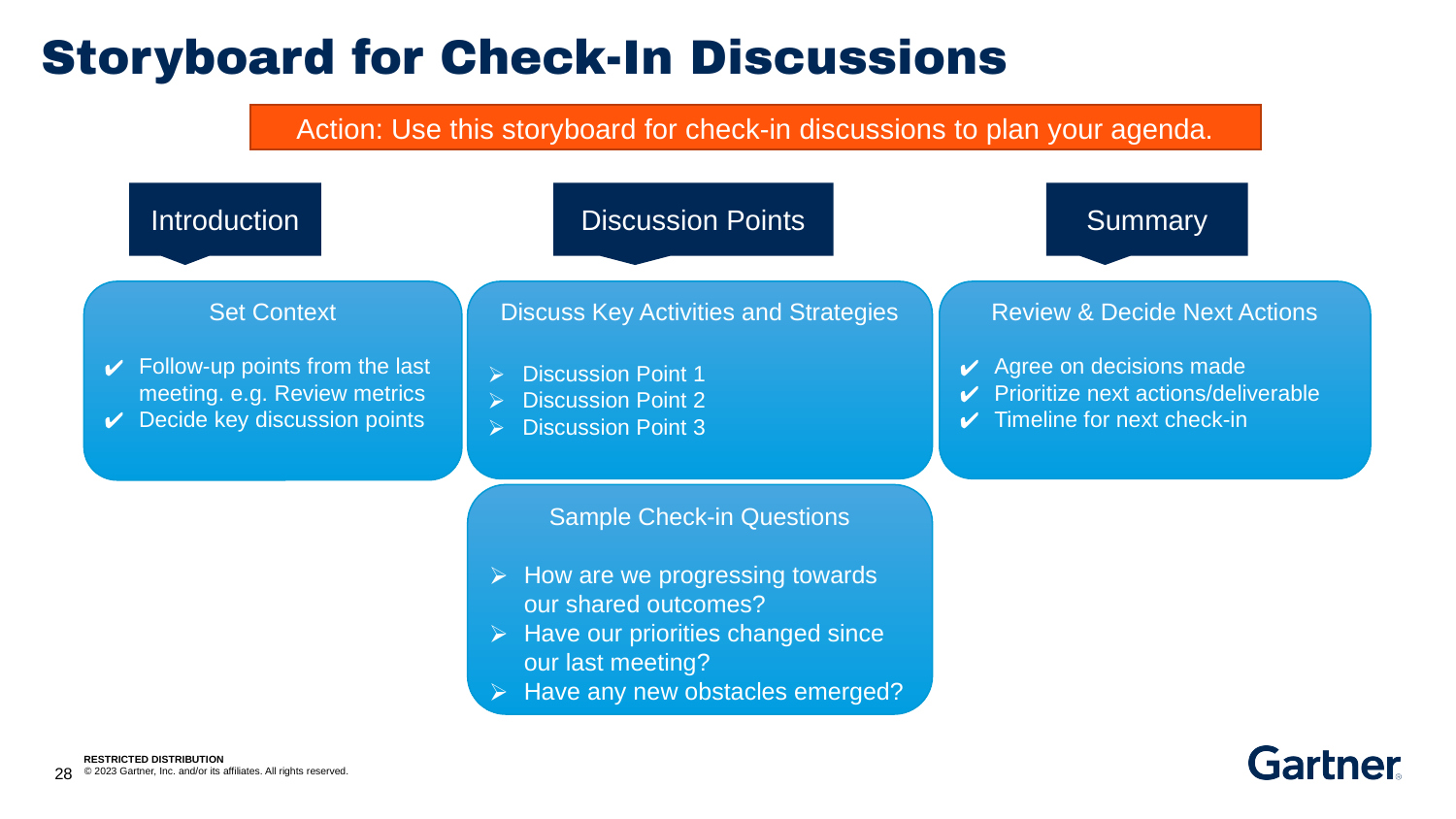

# Storyboard for Check-In Discussions
 Action: Use this storyboard for check-in discussions to plan your agenda.
Introduction
Discussion Points
Summary
Discuss Key Activities and Strategies

Discussion Point 1
Discussion Point 2
Discussion Point 3

Review & Decide Next Actions

Agree on decisions made
Prioritize next actions/deliverable
Timeline for next check-in

Set Context

Follow-up points from the last meeting. e.g. Review metrics
Decide key discussion points
Sample Check-in Questions

How are we progressing towards our shared outcomes?
Have our priorities changed since our last meeting?
Have any new obstacles emerged?